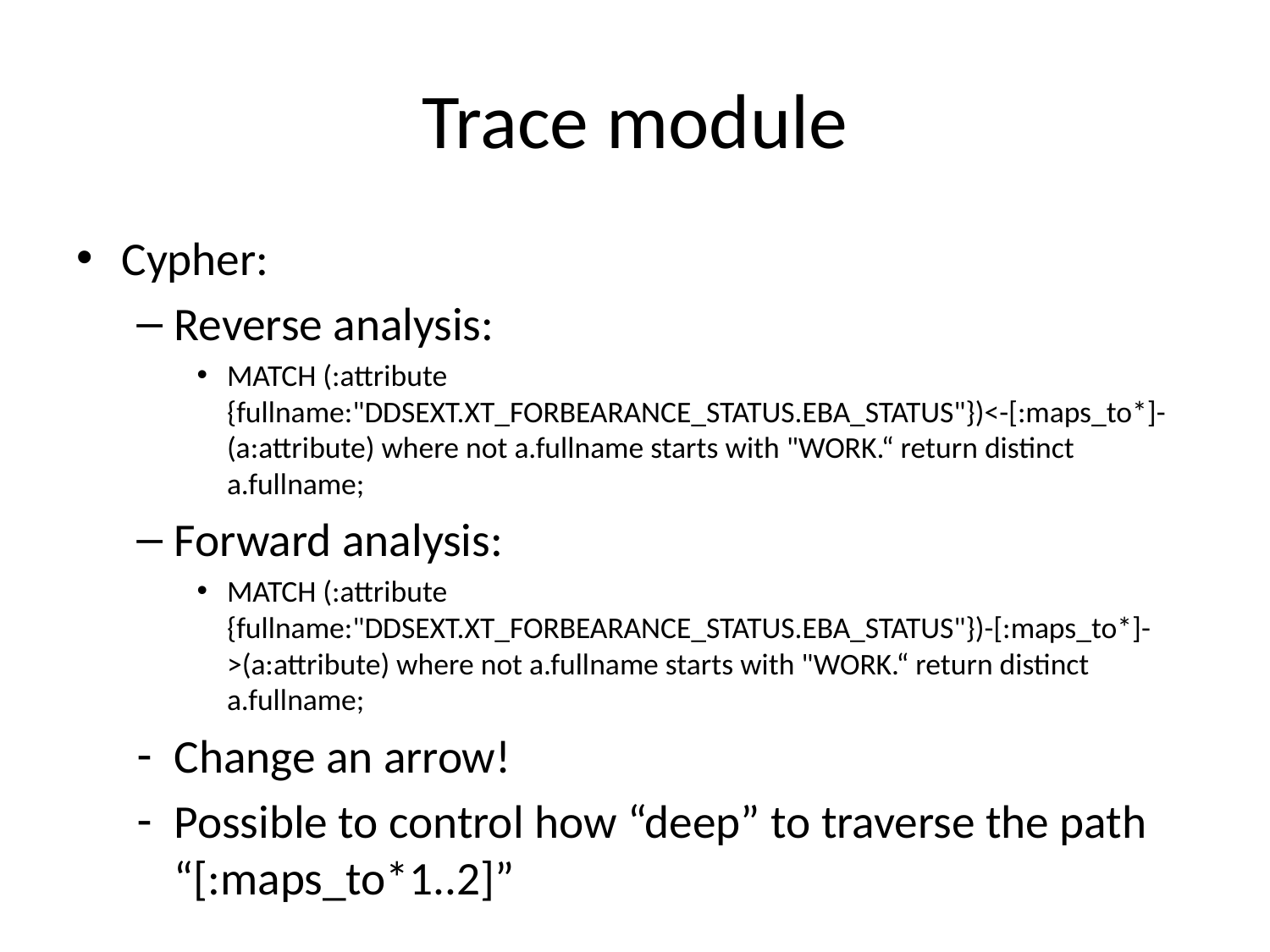

# Trace module
Cypher:
Reverse analysis:
MATCH (:attribute {fullname:"DDSEXT.XT_FORBEARANCE_STATUS.EBA_STATUS"})<-[:maps_to*]-(a:attribute) where not a.fullname starts with "WORK.“ return distinct a.fullname;
Forward analysis:
MATCH (:attribute {fullname:"DDSEXT.XT_FORBEARANCE_STATUS.EBA_STATUS"})-[:maps_to*]->(a:attribute) where not a.fullname starts with "WORK.“ return distinct a.fullname;
Change an arrow!
Possible to control how “deep” to traverse the path “[:maps_to*1..2]”